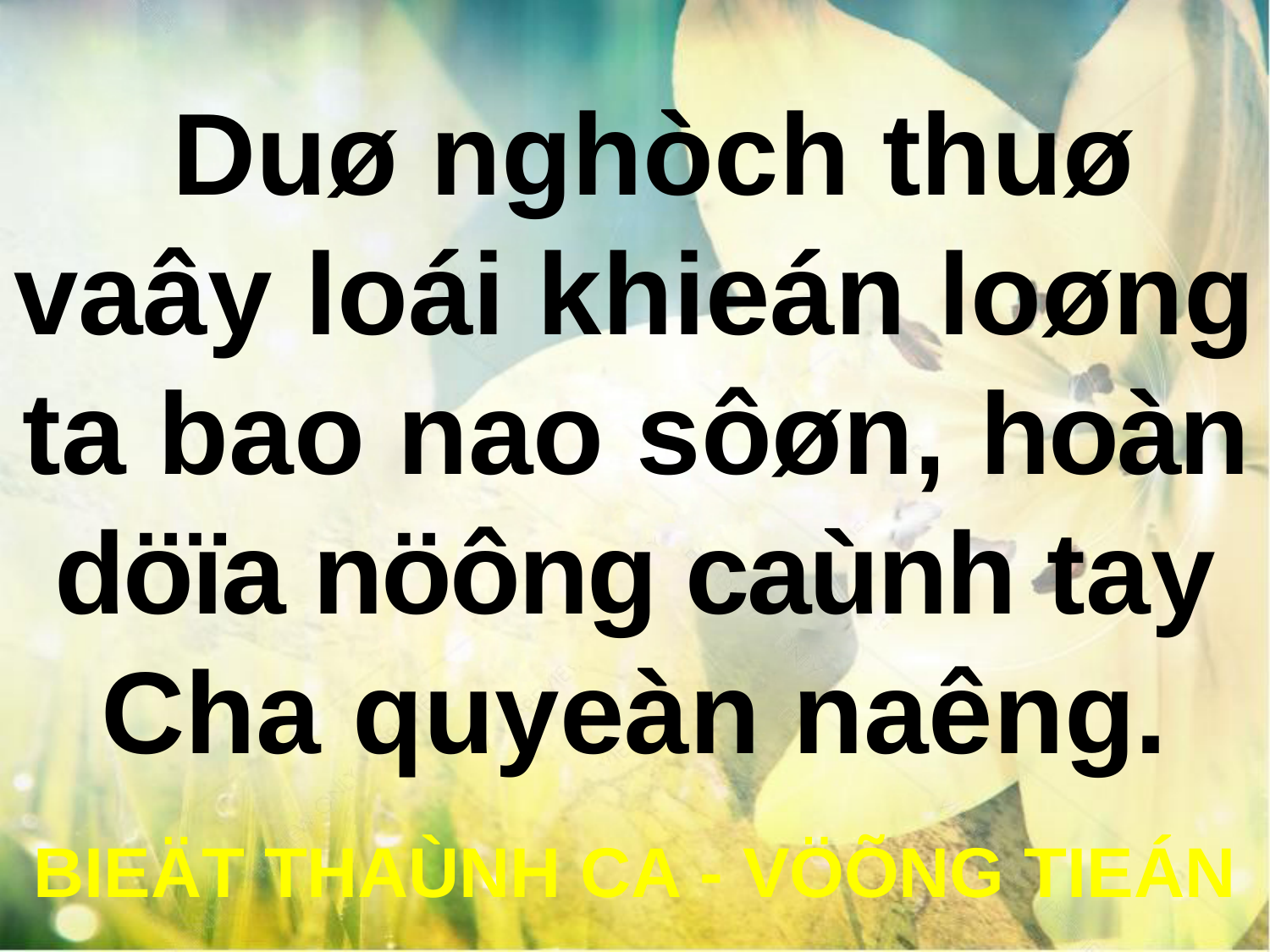

Duø nghòch thuø vaây loái khieán loøng ta bao nao sôøn, hoàn döïa nöông caùnh tay Cha quyeàn naêng.
BIEÄT THAÙNH CA - VÖÕNG TIEÁN